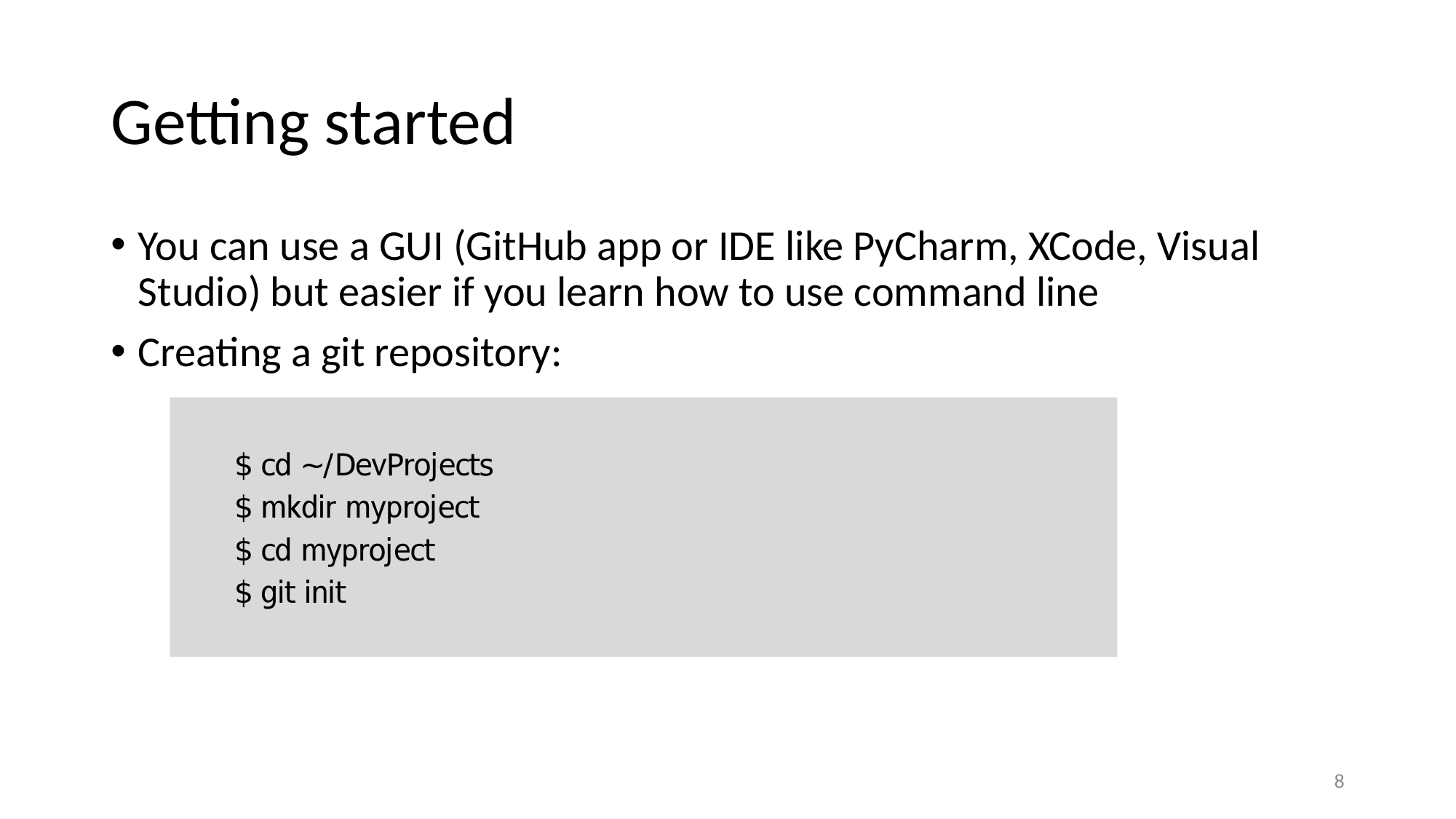

# Getting started
You can use a GUI (GitHub app or IDE like PyCharm, XCode, Visual Studio) but easier if you learn how to use command line
Creating a git repository:

$ cd ~/DevProjects
$ mkdir myproject
$ cd myproject
$ git init

8